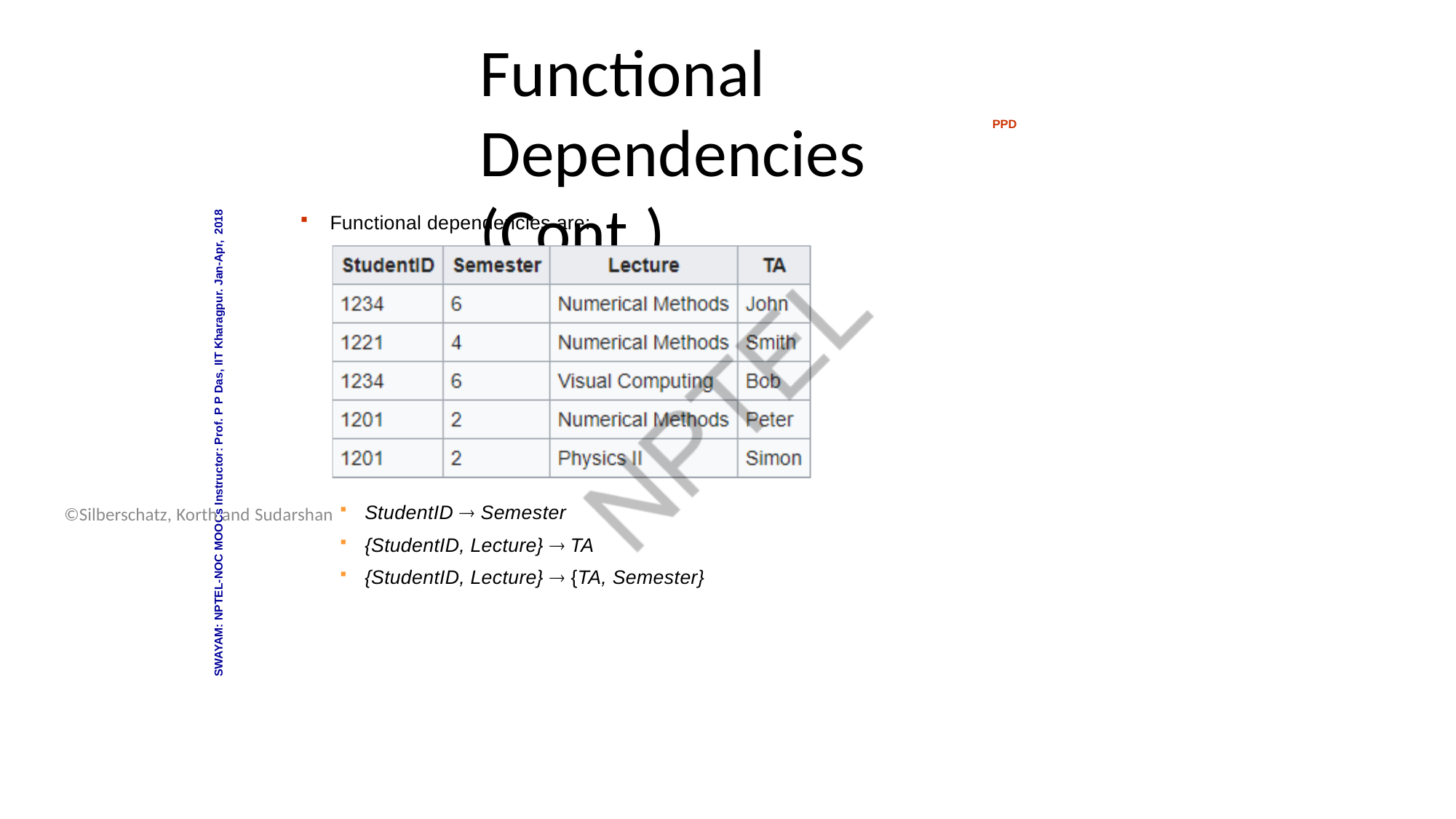

Database System Concepts - 6th Edition
16.26
©Silberschatz, Korth and Sudarshan
# Functional Dependencies (Cont.)
PPD
SWAYAM: NPTEL-NOC MOOCs Instructor: Prof. P P Das, IIT Kharagpur. Jan-Apr, 2018
Functional dependencies are:

StudentID → Semester
{StudentID, Lecture} → TA
{StudentID, Lecture} → {TA, Semester}